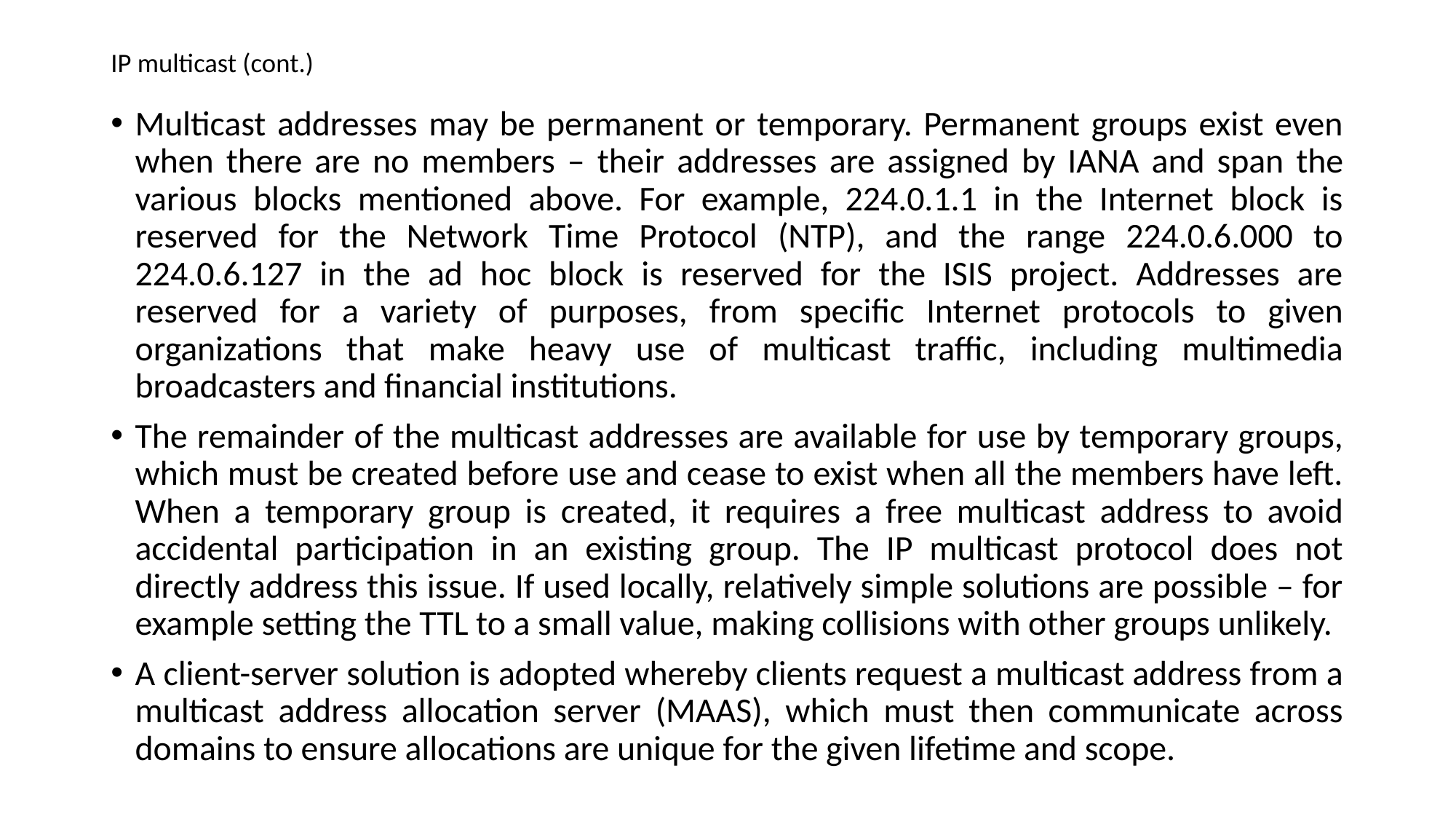

# IP multicast (cont.)
Multicast addresses may be permanent or temporary. Permanent groups exist even when there are no members – their addresses are assigned by IANA and span the various blocks mentioned above. For example, 224.0.1.1 in the Internet block is reserved for the Network Time Protocol (NTP), and the range 224.0.6.000 to 224.0.6.127 in the ad hoc block is reserved for the ISIS project. Addresses are reserved for a variety of purposes, from specific Internet protocols to given organizations that make heavy use of multicast traffic, including multimedia broadcasters and financial institutions.
The remainder of the multicast addresses are available for use by temporary groups, which must be created before use and cease to exist when all the members have left. When a temporary group is created, it requires a free multicast address to avoid accidental participation in an existing group. The IP multicast protocol does not directly address this issue. If used locally, relatively simple solutions are possible – for example setting the TTL to a small value, making collisions with other groups unlikely.
A client-server solution is adopted whereby clients request a multicast address from a multicast address allocation server (MAAS), which must then communicate across domains to ensure allocations are unique for the given lifetime and scope.